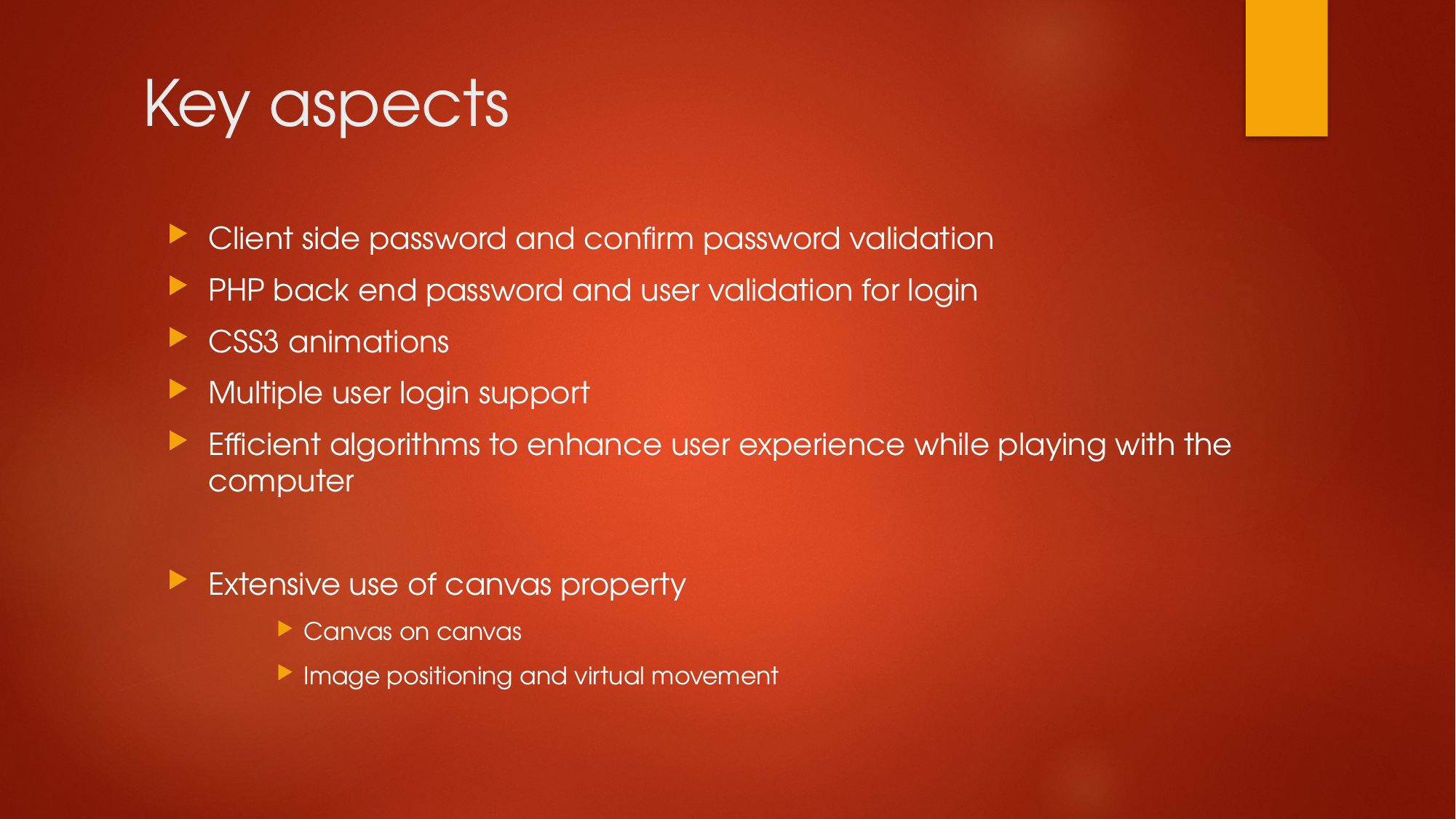

# Key aspects
Client side password and confirm password validation
PHP back end password and user validation for login
CSS3 animations
Multiple user login support
Efficient algorithms to enhance user experience while playing with the computer

Extensive use of canvas property
Canvas on canvas
Image positioning and virtual movement